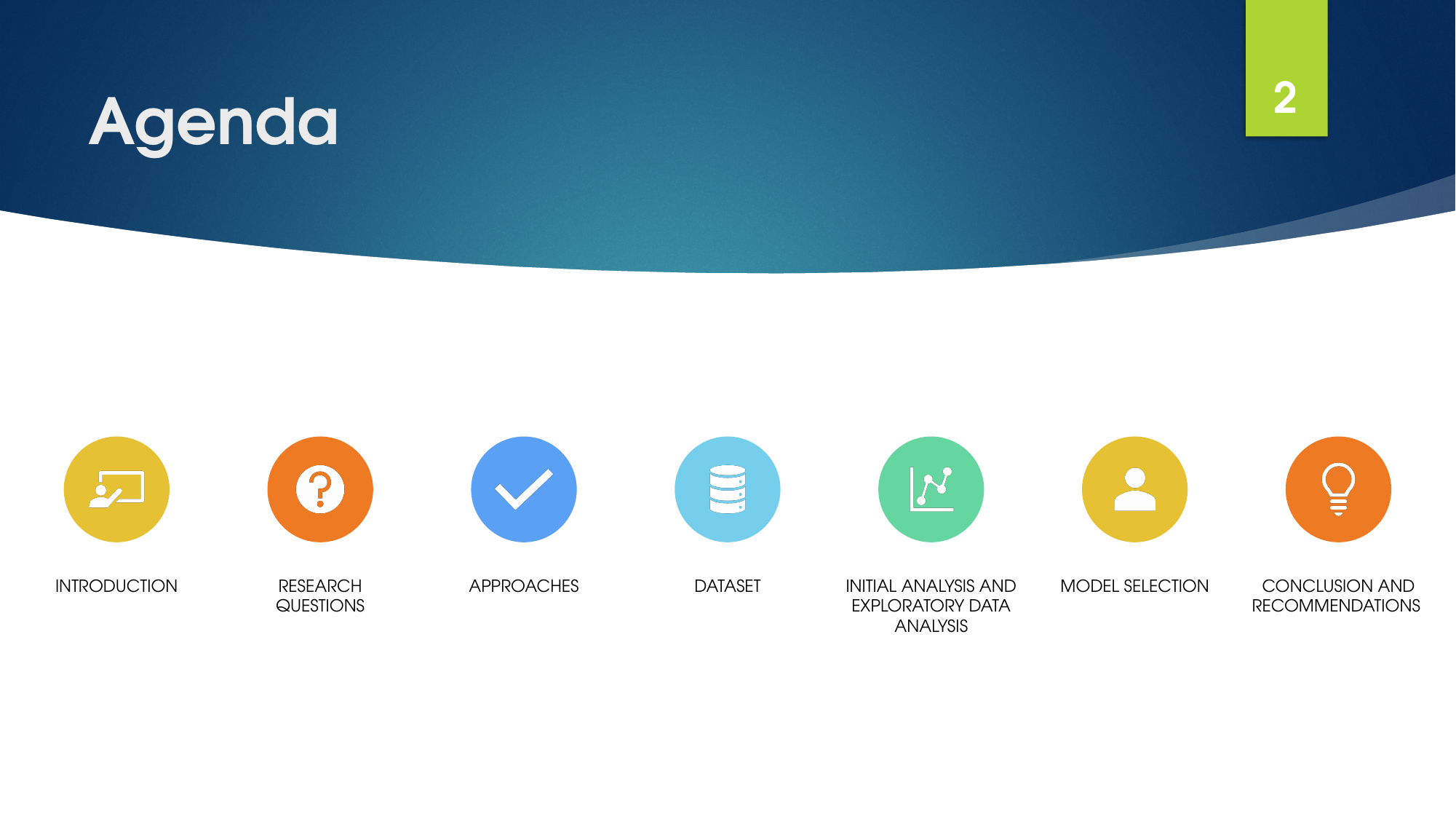

2
# Agenda

Introduction
Research Questions
Approaches
Dataset
Initial Analysis and Exploratory Data Analysis
Model Selection
Conclusion and Recommendations